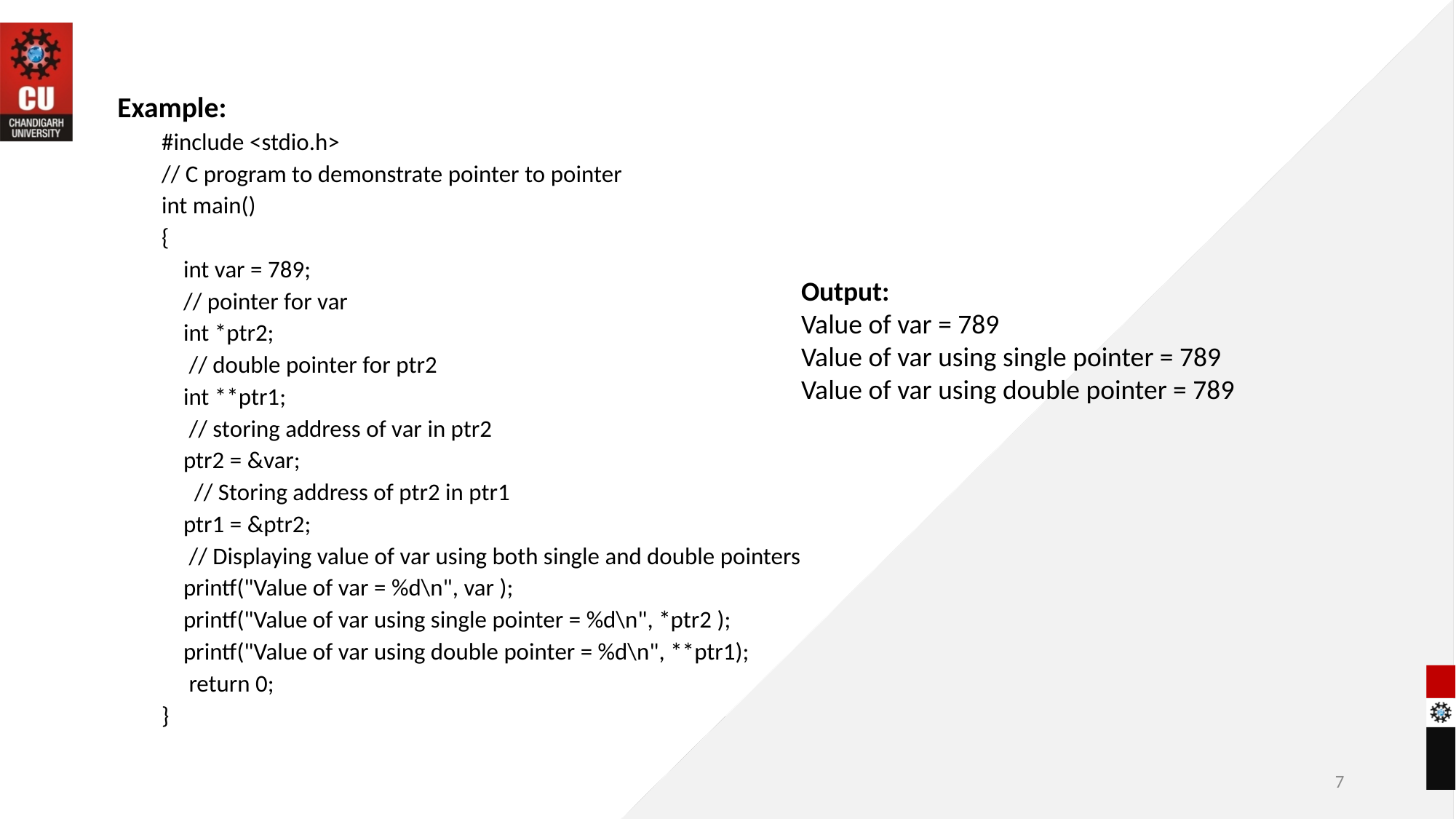

Example:
#include <stdio.h>
// C program to demonstrate pointer to pointer
int main()
{
    int var = 789;
    // pointer for var
    int *ptr2;
     // double pointer for ptr2
    int **ptr1;
     // storing address of var in ptr2
    ptr2 = &var;
      // Storing address of ptr2 in ptr1
    ptr1 = &ptr2;
     // Displaying value of var using both single and double pointers
    printf("Value of var = %d\n", var );
    printf("Value of var using single pointer = %d\n", *ptr2 );
    printf("Value of var using double pointer = %d\n", **ptr1);
     return 0;
}

Output:
Value of var = 789
Value of var using single pointer = 789
Value of var using double pointer = 789
7